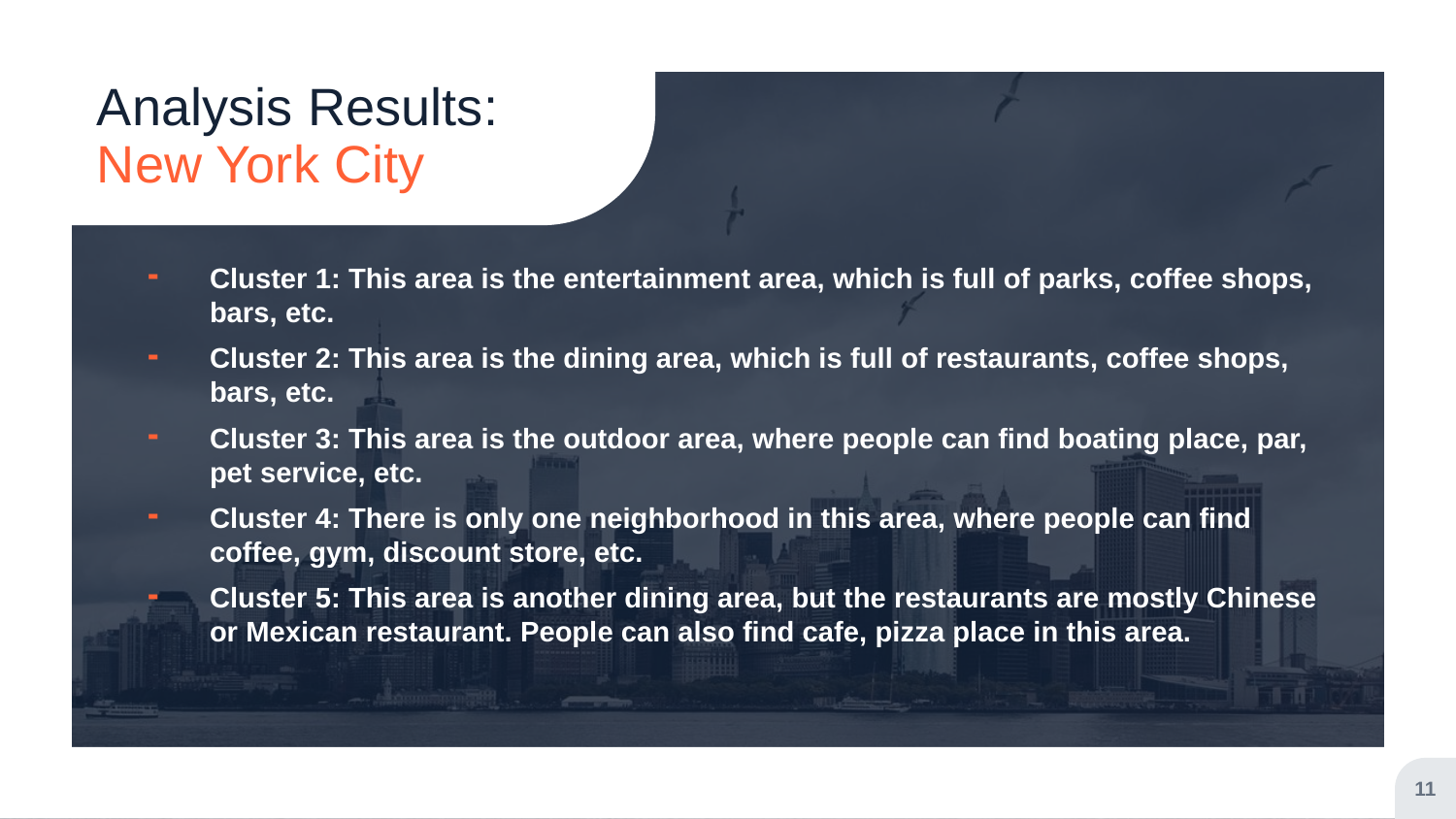

Analysis Results: New York City
Cluster 1: This area is the entertainment area, which is full of parks, coffee shops, bars, etc.
Cluster 2: This area is the dining area, which is full of restaurants, coffee shops, bars, etc.
Cluster 3: This area is the outdoor area, where people can find boating place, par, pet service, etc.
Cluster 4: There is only one neighborhood in this area, where people can find coffee, gym, discount store, etc.
Cluster 5: This area is another dining area, but the restaurants are mostly Chinese or Mexican restaurant. People can also find cafe, pizza place in this area.

11